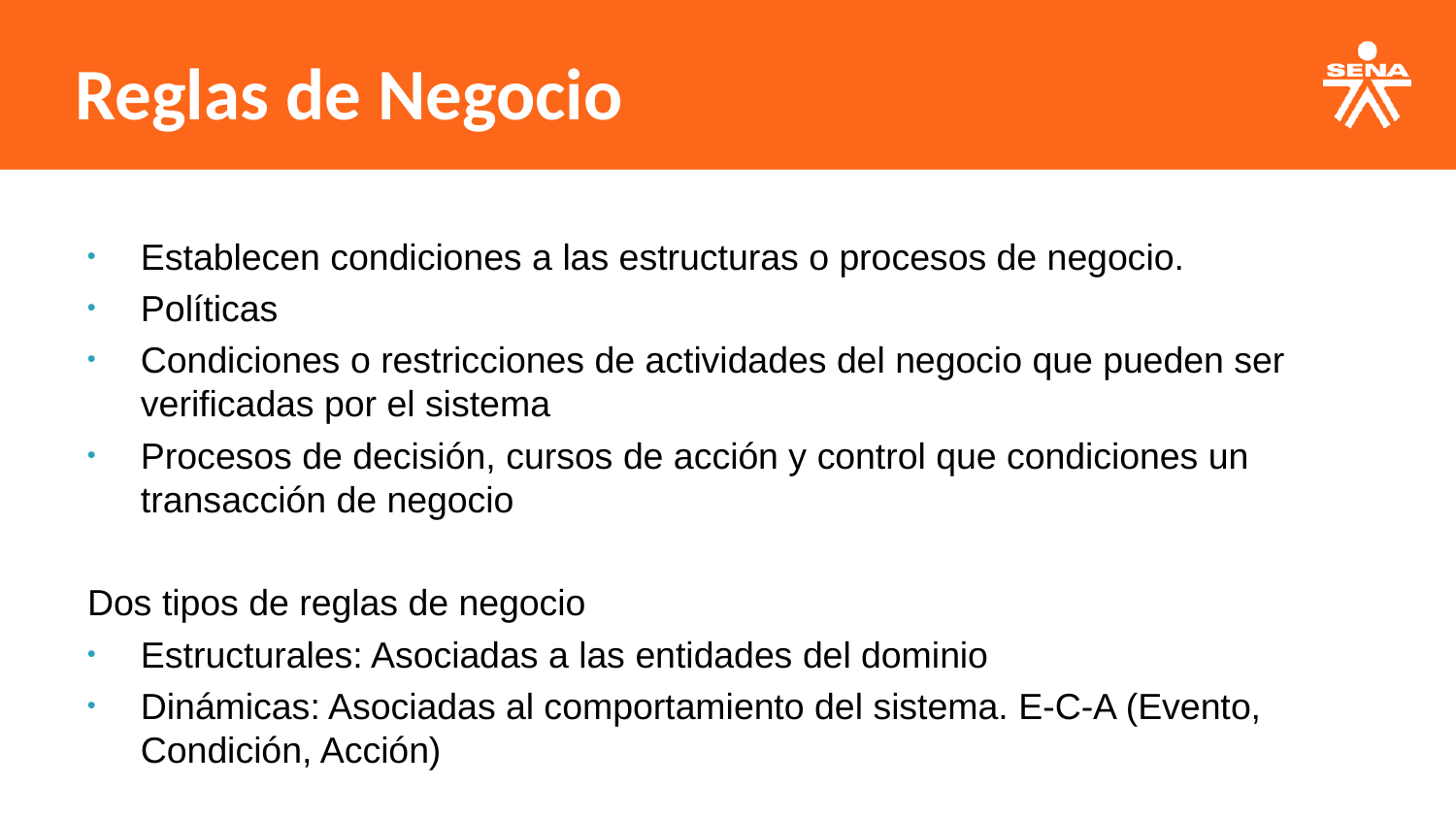

Reglas de Negocio
Establecen condiciones a las estructuras o procesos de negocio.
Políticas
Condiciones o restricciones de actividades del negocio que pueden ser verificadas por el sistema
Procesos de decisión, cursos de acción y control que condiciones un transacción de negocio

Dos tipos de reglas de negocio
Estructurales: Asociadas a las entidades del dominio
Dinámicas: Asociadas al comportamiento del sistema. E-C-A (Evento, Condición, Acción)